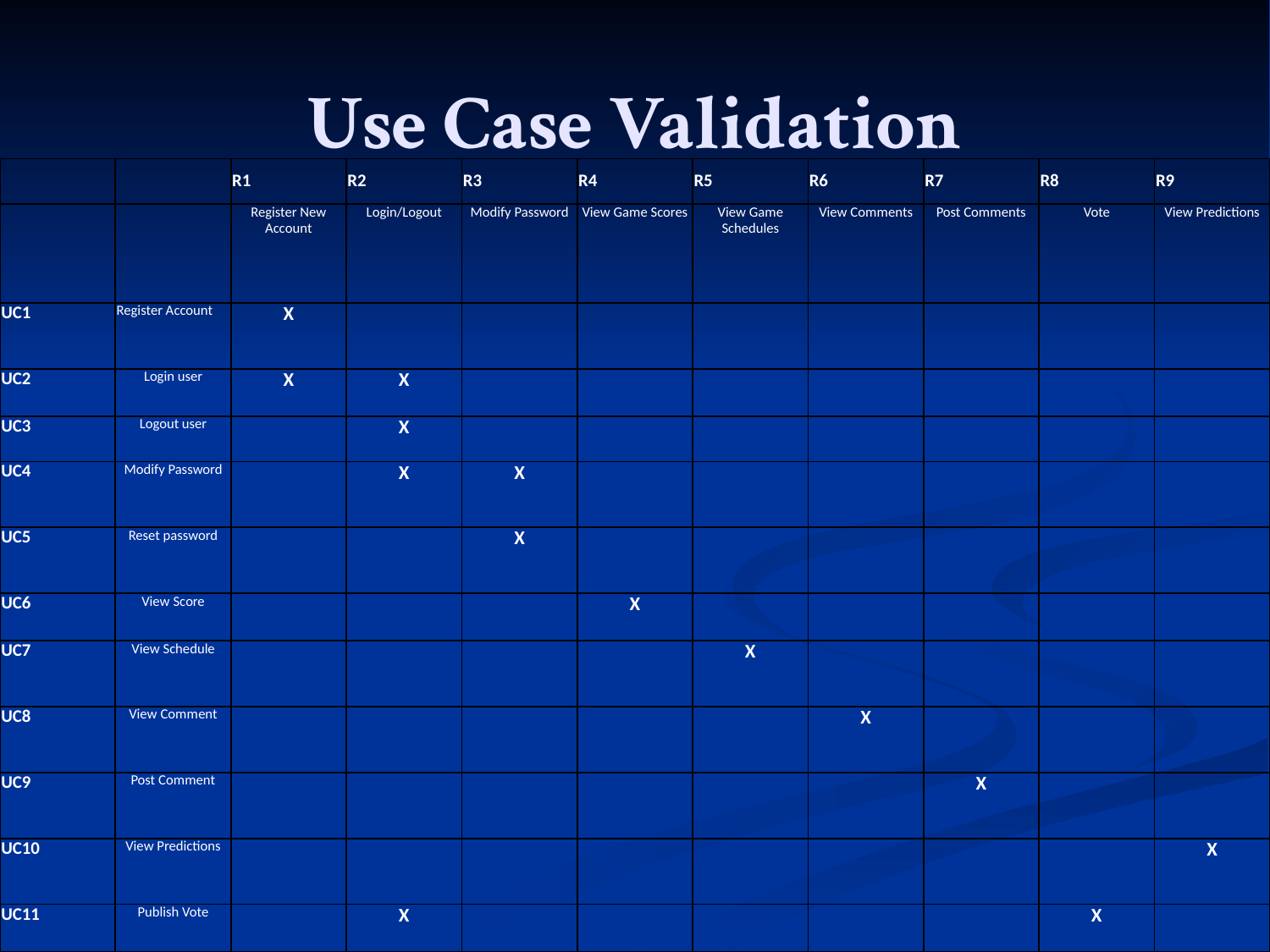

Use Case Validation

|  |  | R1 | R2 | R3 | R4 | R5 | R6 | R7 | R8 | R9 |
| --- | --- | --- | --- | --- | --- | --- | --- | --- | --- | --- |
|  |  | Register New Account | Login/Logout | Modify Password | View Game Scores | View Game Schedules | View Comments | Post Comments | Vote | View Predictions |
| UC1 | Register Account | X |  |  |  |  |  |  |  |  |
| UC2 | Login user | X | X |  |  |  |  |  |  |  |
| UC3 | Logout user |  | X |  |  |  |  |  |  |  |
| UC4 | Modify Password |  | X | X |  |  |  |  |  |  |
| UC5 | Reset password |  |  | X |  |  |  |  |  |  |
| UC6 | View Score |  |  |  | X |  |  |  |  |  |
| UC7 | View Schedule |  |  |  |  | X |  |  |  |  |
| UC8 | View Comment |  |  |  |  |  | X |  |  |  |
| UC9 | Post Comment |  |  |  |  |  |  | X |  |  |
| UC10 | View Predictions |  |  |  |  |  |  |  |  | X |
| UC11 | Publish Vote |  | X |  |  |  |  |  | X |  |